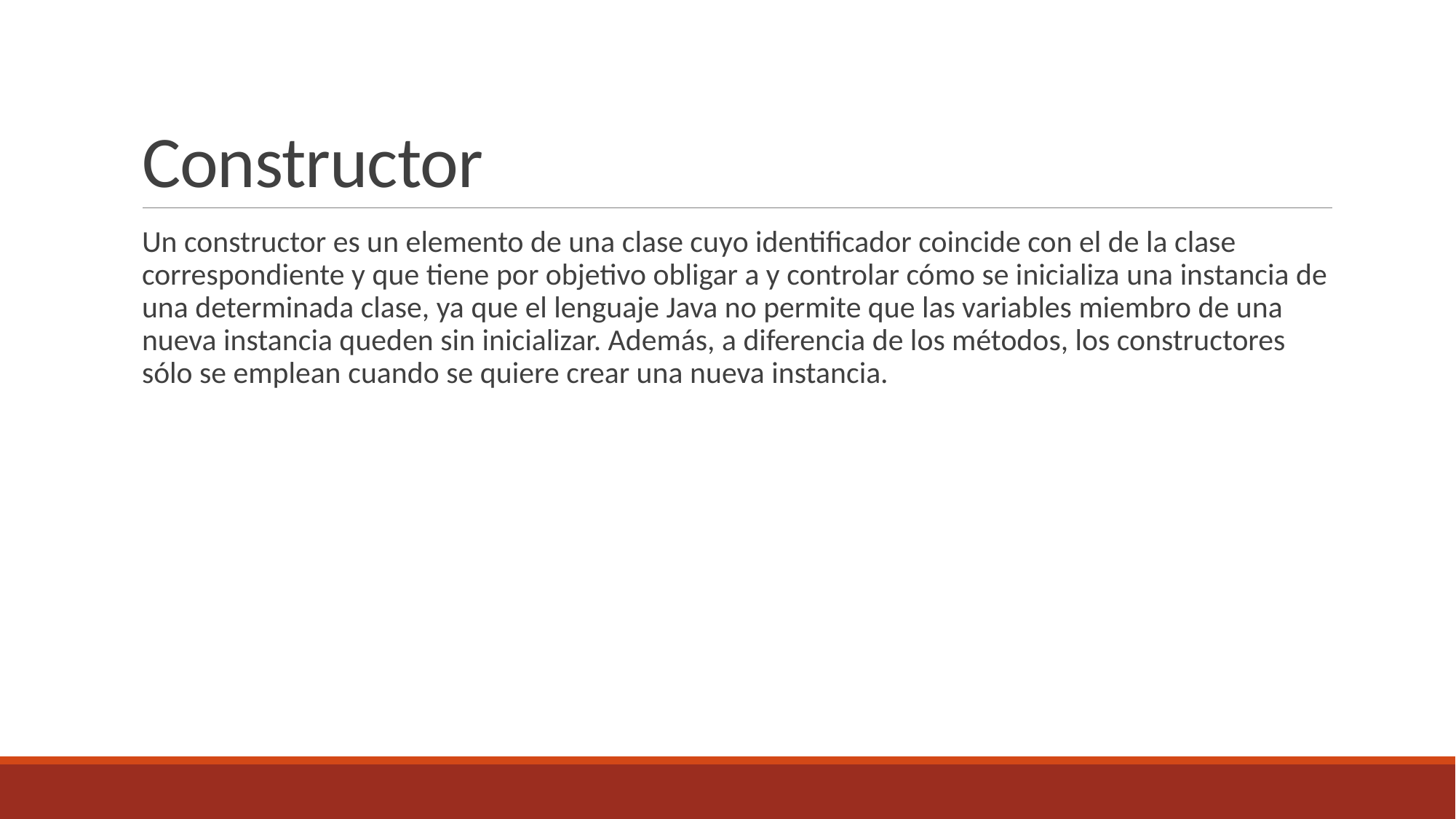

# Constructor
Un constructor es un elemento de una clase cuyo identificador coincide con el de la clase correspondiente y que tiene por objetivo obligar a y controlar cómo se inicializa una instancia de una determinada clase, ya que el lenguaje Java no permite que las variables miembro de una nueva instancia queden sin inicializar. Además, a diferencia de los métodos, los constructores sólo se emplean cuando se quiere crear una nueva instancia.